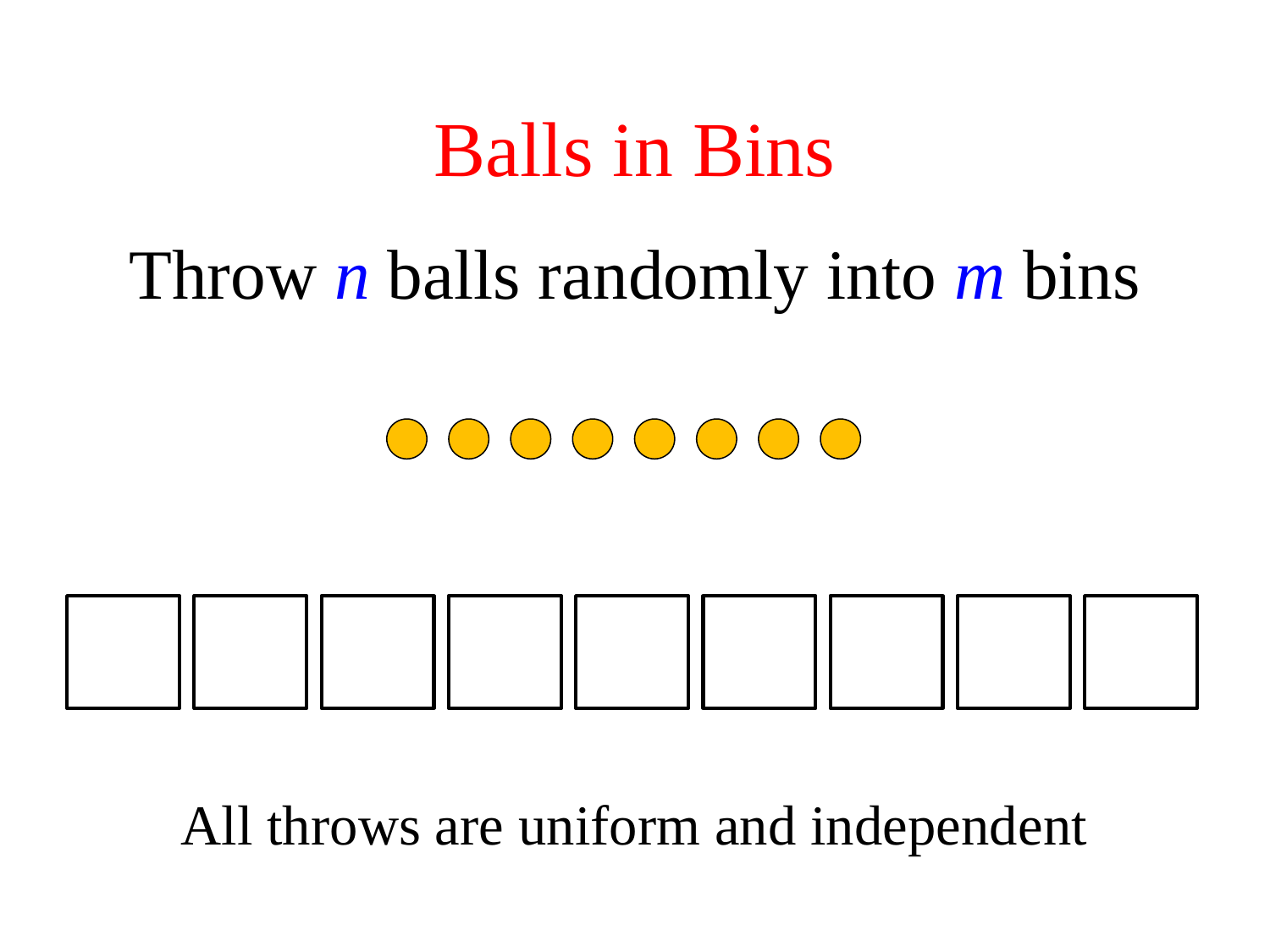

Balls in Bins
Throw n balls randomly into m bins

All throws are uniform and independent